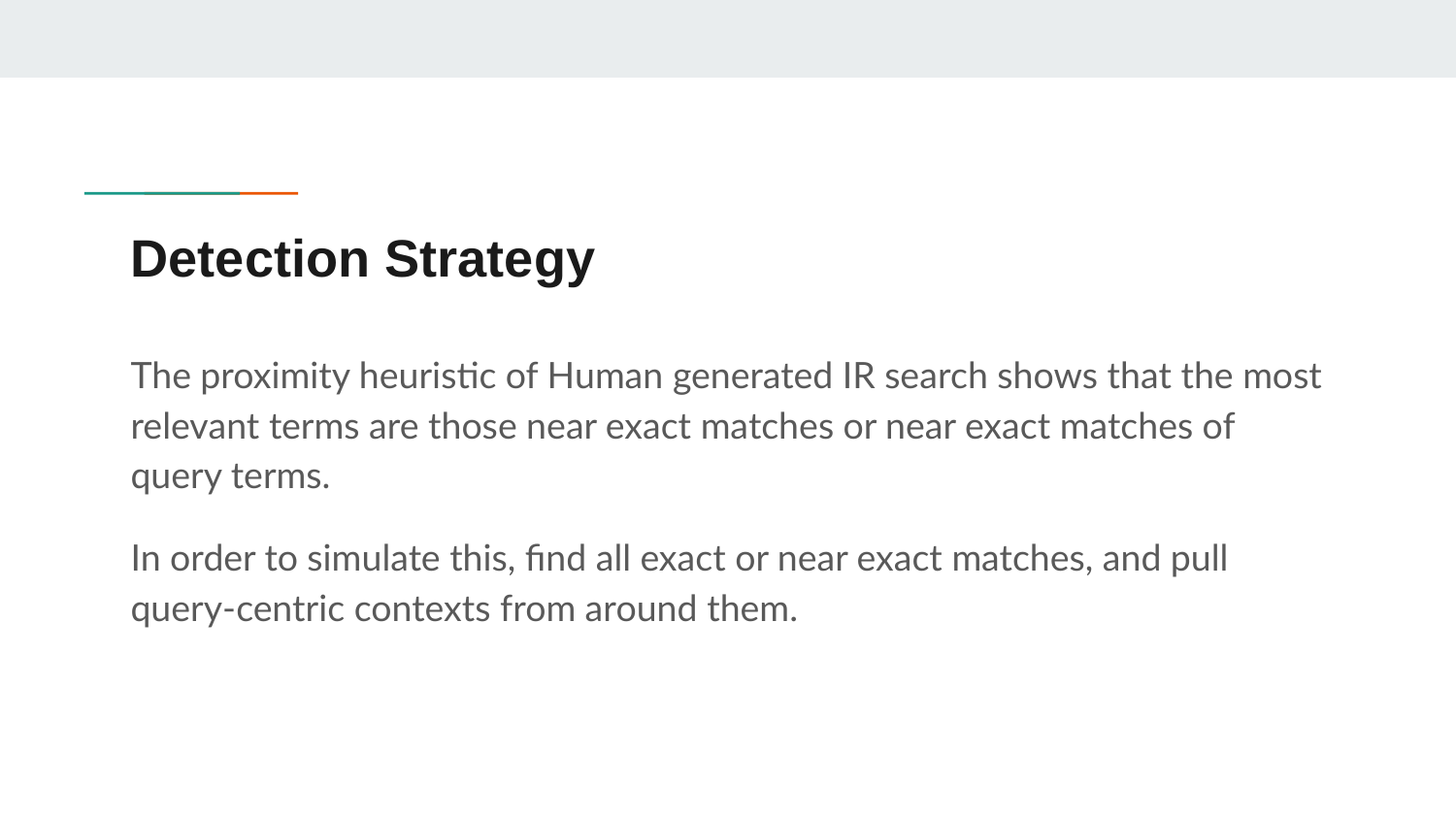

# Detection Strategy
The proximity heuristic of Human generated IR search shows that the most relevant terms are those near exact matches or near exact matches of query terms.
In order to simulate this, find all exact or near exact matches, and pull query-centric contexts from around them.